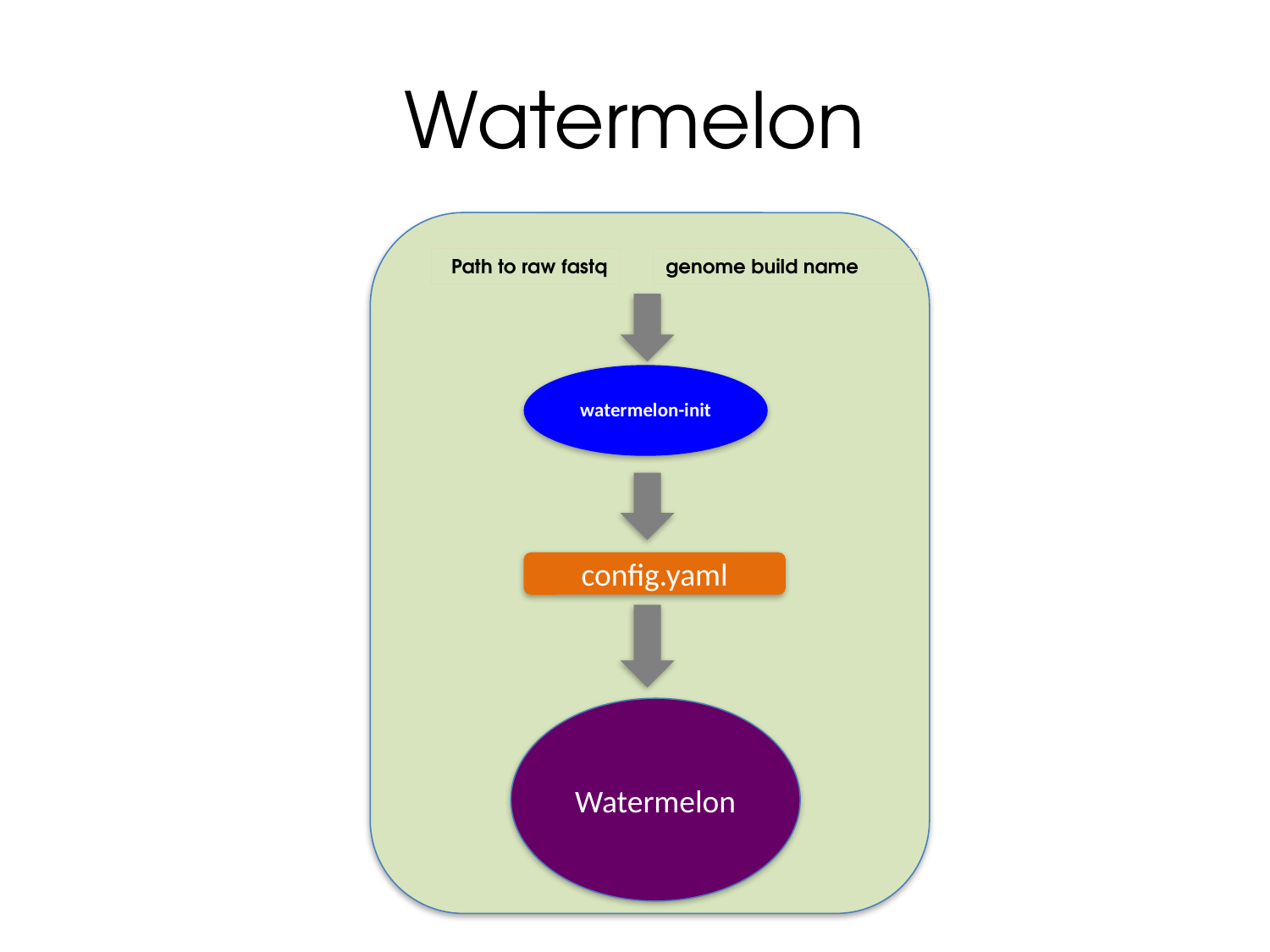

# Watermelon

Path to raw fastq
genome build name

watermelon-init

config.yaml

Watermelon